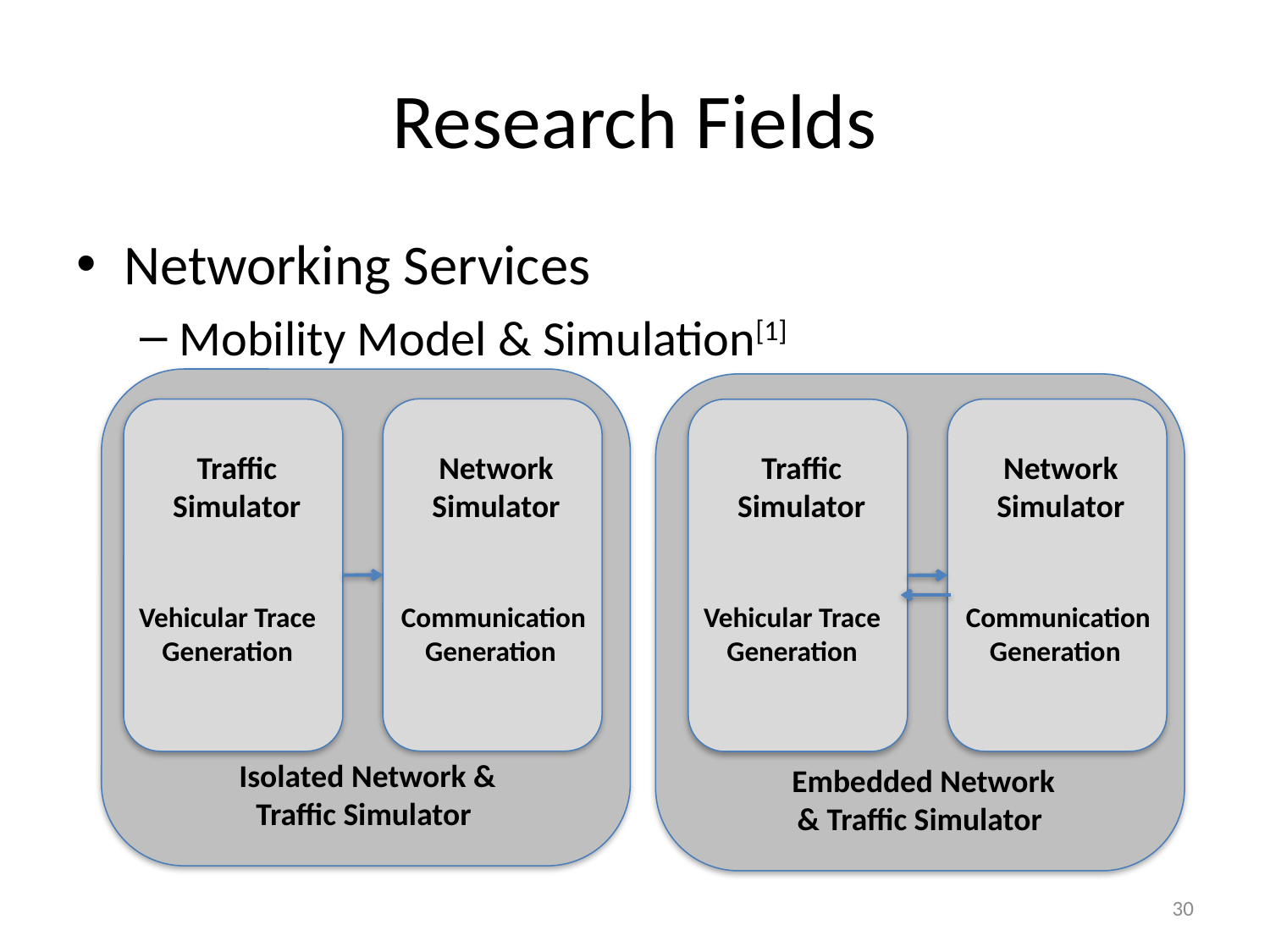

# Research Fields
Networking Services
Mobility Model & Simulation[1]

Network
Simulator
Traffic Simulator
Network
Simulator
Traffic Simulator
Communication Generation
Vehicular Trace
Generation
Communication Generation
Vehicular Trace
Generation
Isolated Network & Traffic Simulator

Embedded Network & Traffic Simulator

30